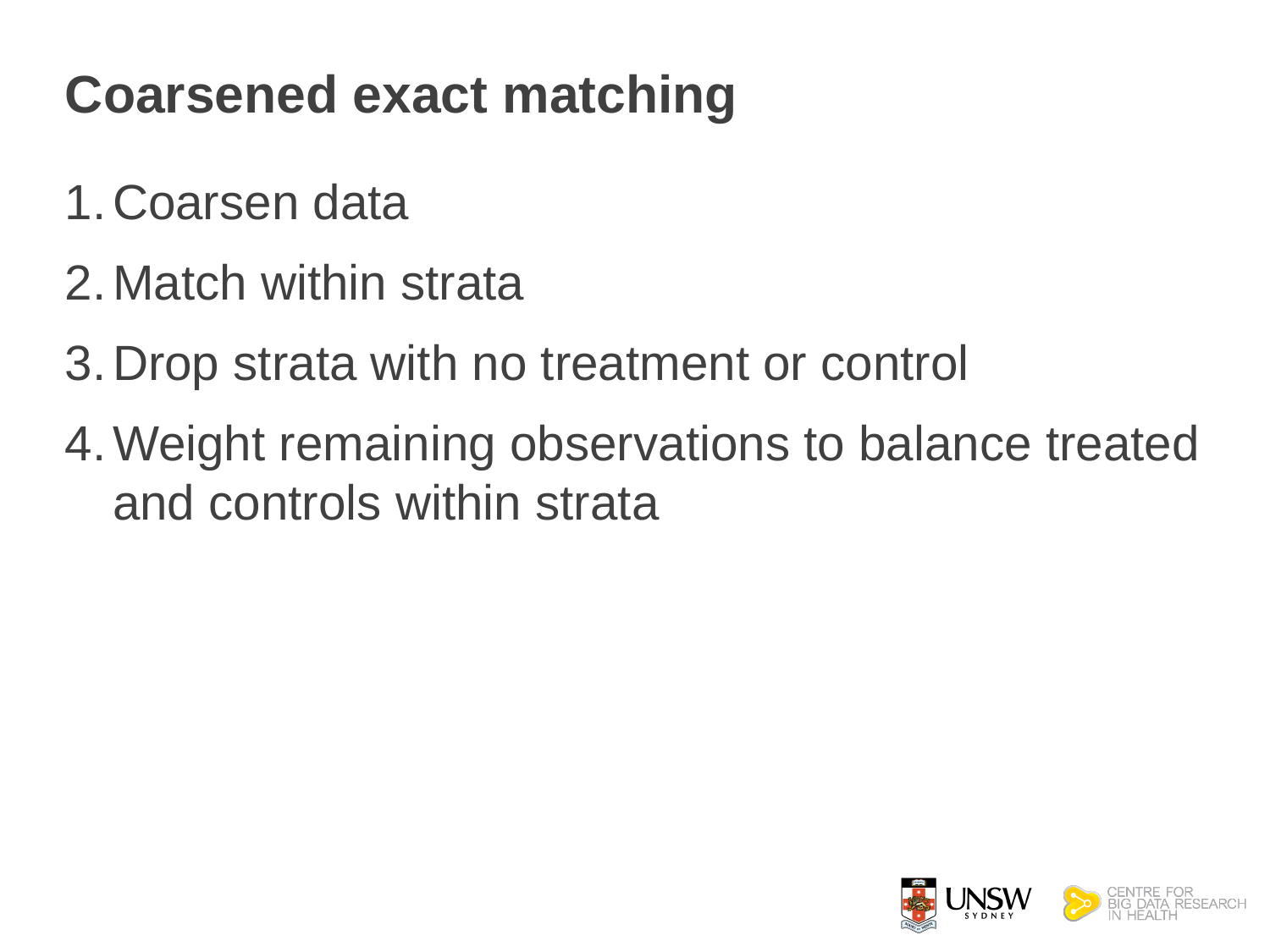

# Coarsened exact matching
Coarsen data
Match within strata
Drop strata with no treatment or control
Weight remaining observations to balance treated and controls within strata